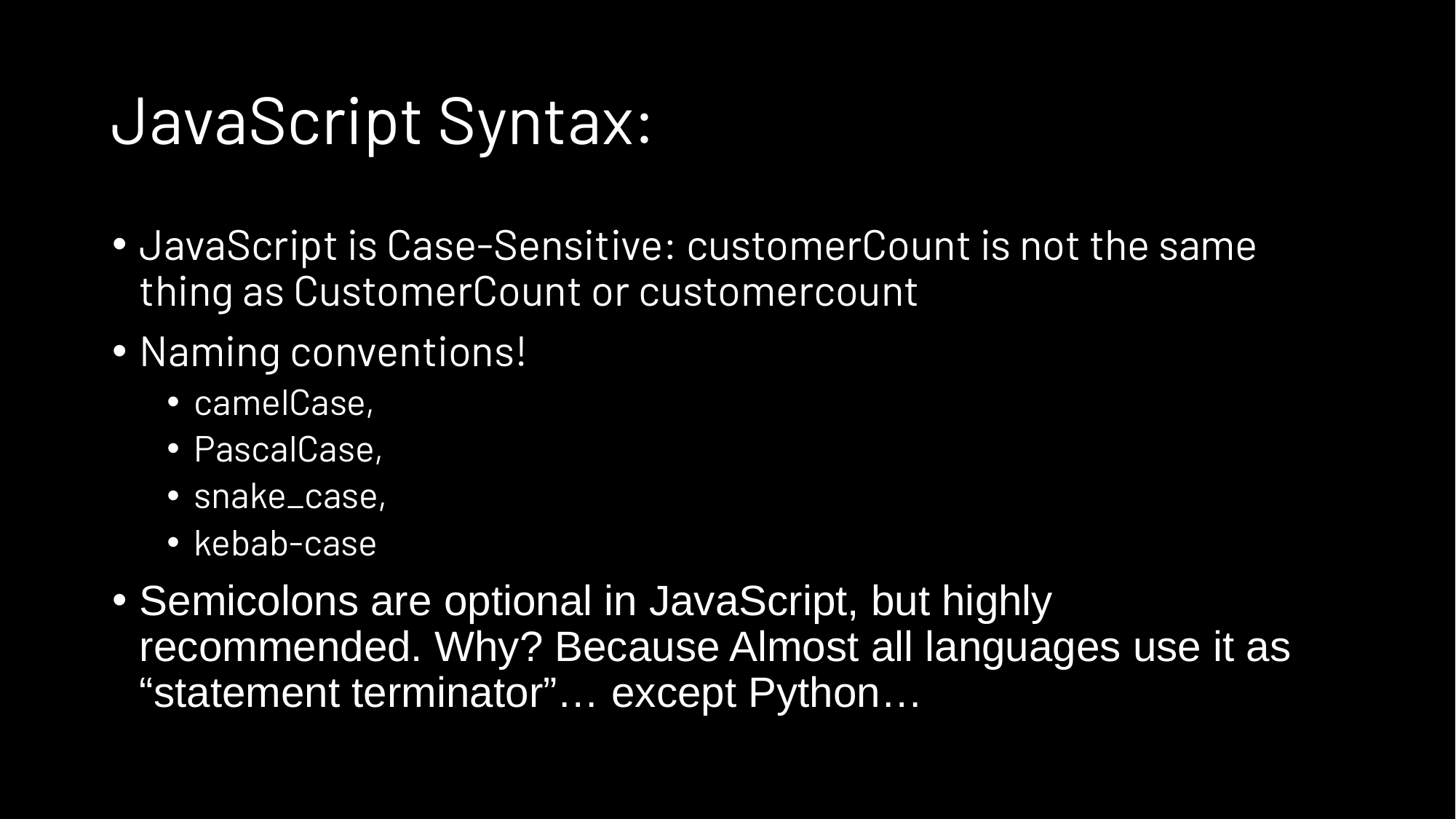

# JavaScript Syntax:
JavaScript is Case-Sensitive: customerCount is not the same thing as CustomerCount or customercount
Naming conventions!
camelCase,
PascalCase,
snake_case,
kebab-case
Semicolons are optional in JavaScript, but highly recommended. Why? Because Almost all languages use it as “statement terminator”… except Python…